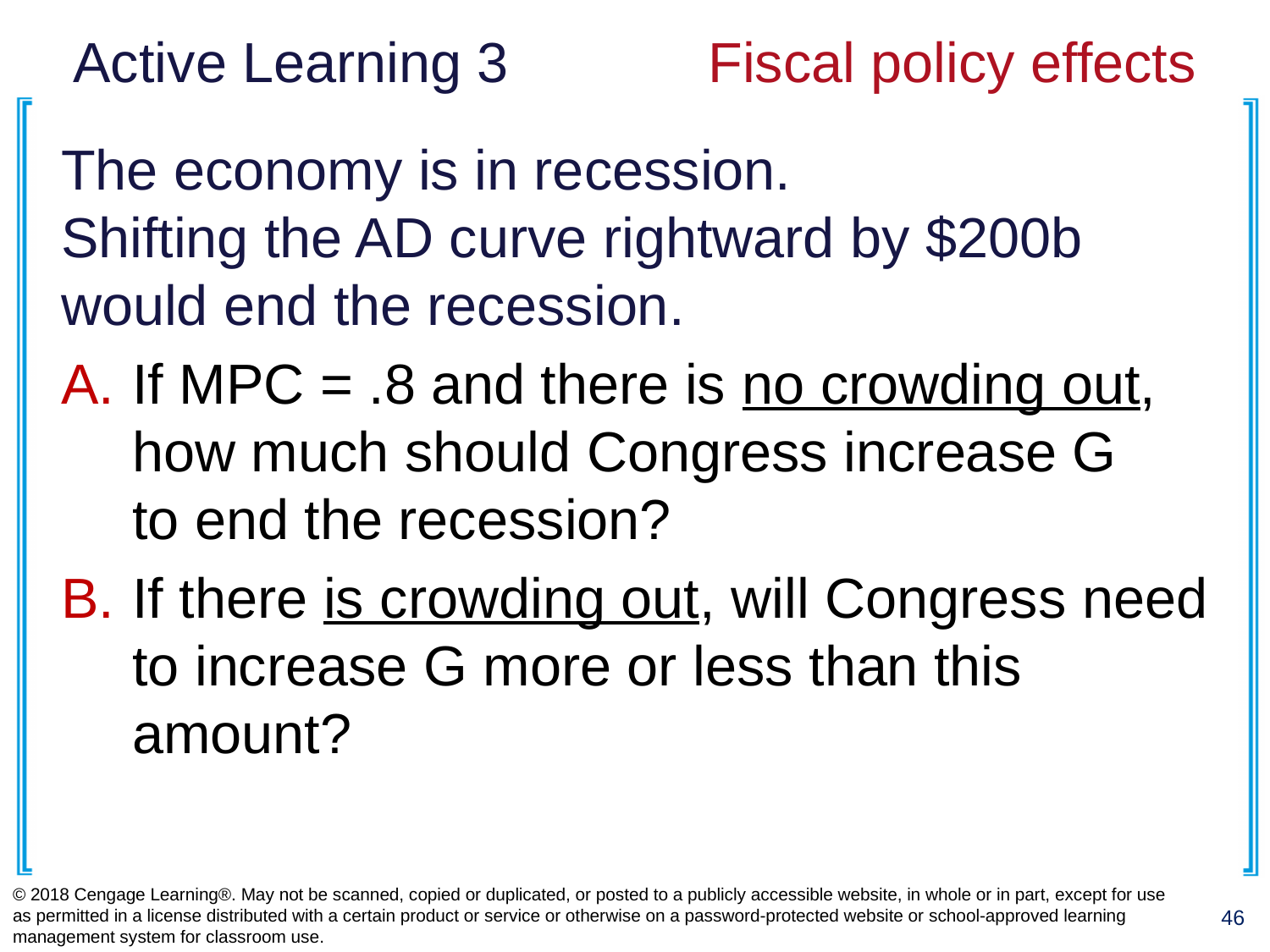

# Active Learning 3		Fiscal policy effects
The economy is in recession.
Shifting the AD curve rightward by $200b
would end the recession.
If MPC = .8 and there is no crowding out,
how much should Congress increase G
to end the recession?
If there is crowding out, will Congress need to increase G more or less than this amount?
© 2018 Cengage Learning®. May not be scanned, copied or duplicated, or posted to a publicly accessible website, in whole or in part, except for use as permitted in a license distributed with a certain product or service or otherwise on a password-protected website or school-approved learning management system for classroom use.
46